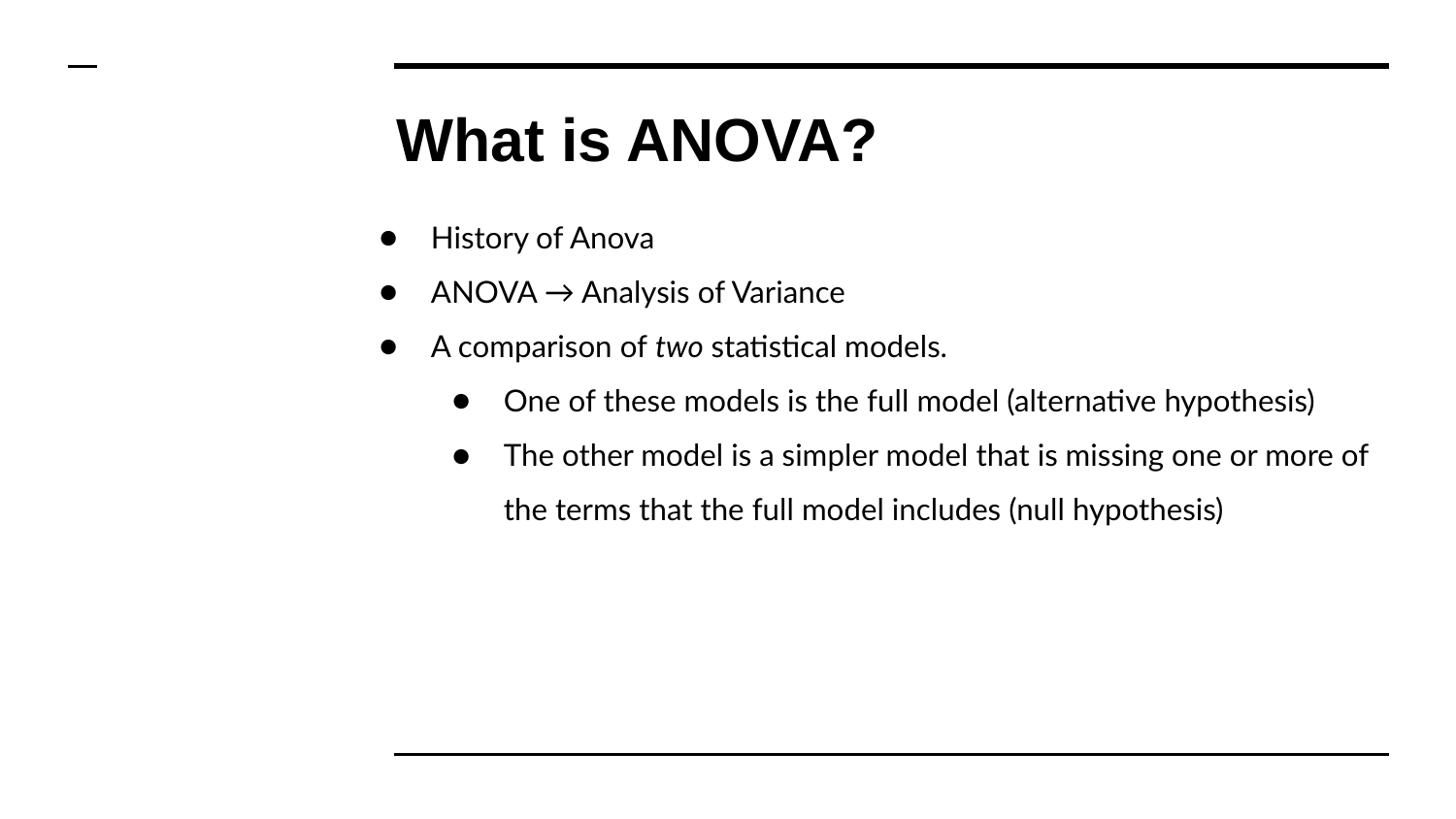

# What is ANOVA?
History of Anova
ANOVA → Analysis of Variance
A comparison of two statistical models.
One of these models is the full model (alternative hypothesis)
The other model is a simpler model that is missing one or more of the terms that the full model includes (null hypothesis)

​

​